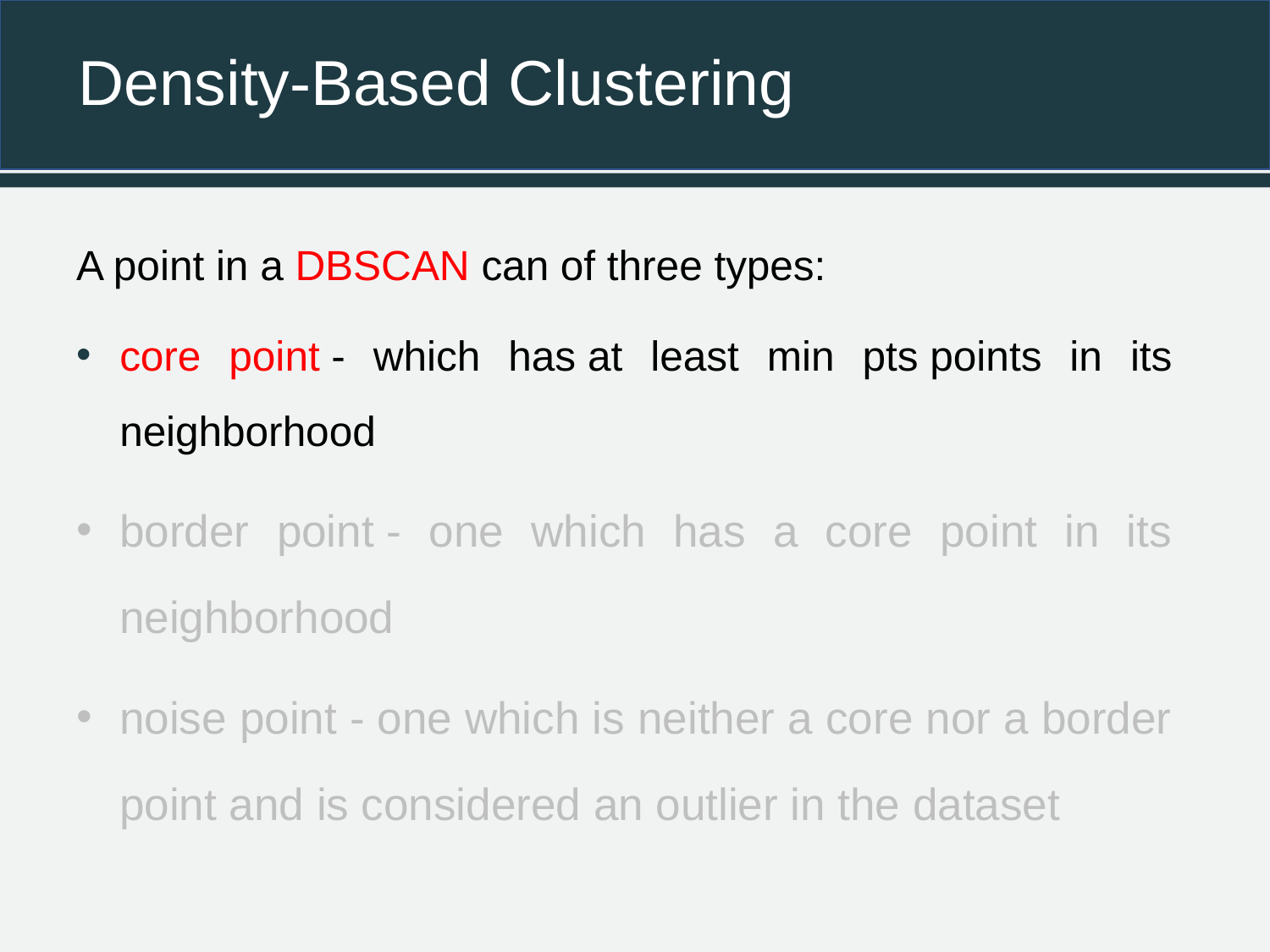

# Density-Based Clustering
A point in a DBSCAN can of three types:
core point - which has at least min pts points in its neighborhood
border point - one which has a core point in its neighborhood
noise point - one which is neither a core nor a border point and is considered an outlier in the dataset